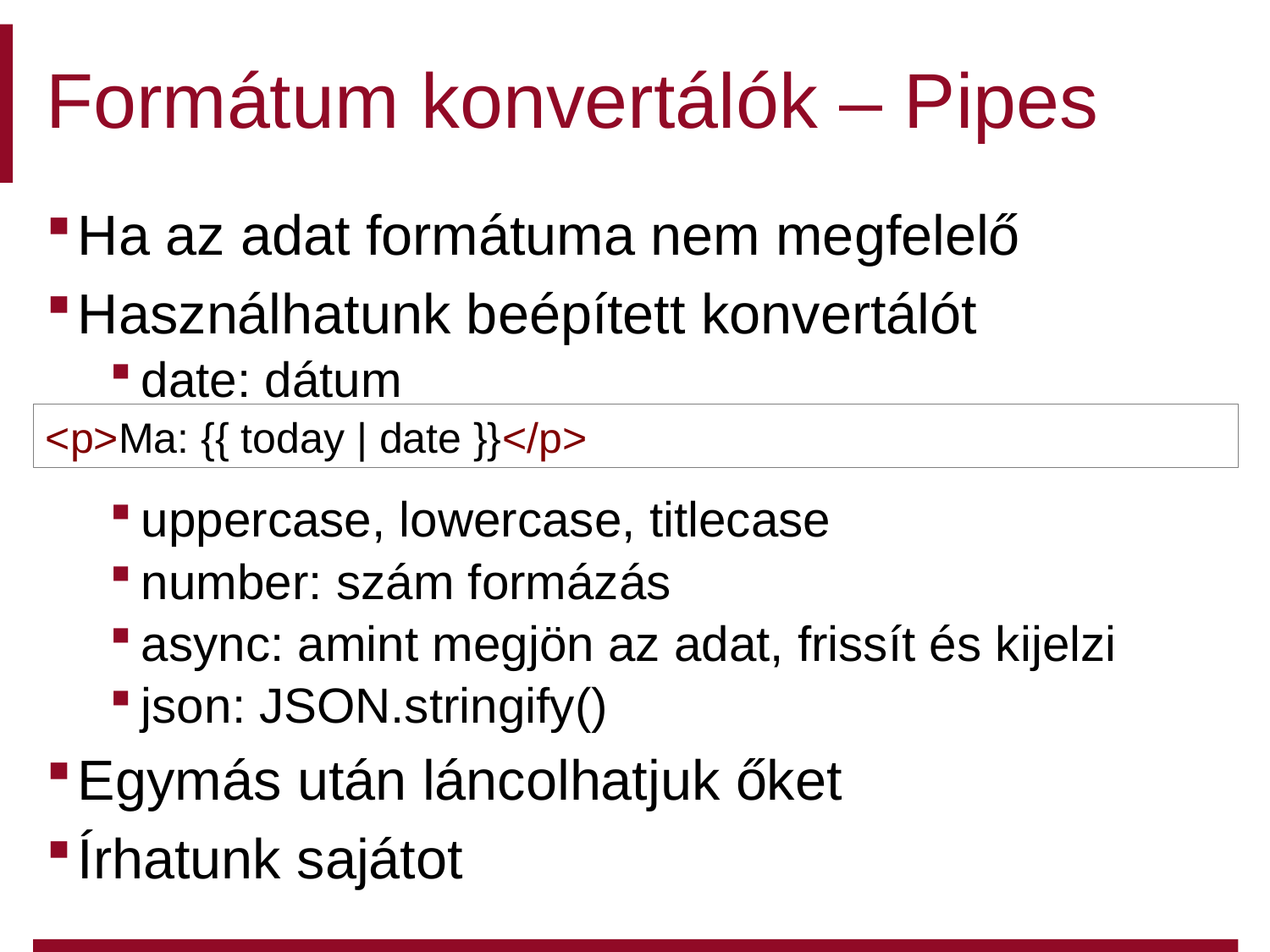

# Formátum konvertálók – Pipes
Ha az adat formátuma nem megfelelő
Használhatunk beépített konvertálót
date: dátum

uppercase, lowercase, titlecase
number: szám formázás
async: amint megjön az adat, frissít és kijelzi
json: JSON.stringify()
Egymás után láncolhatjuk őket
Írhatunk sajátot
<p>Ma: {{ today | date }}</p>